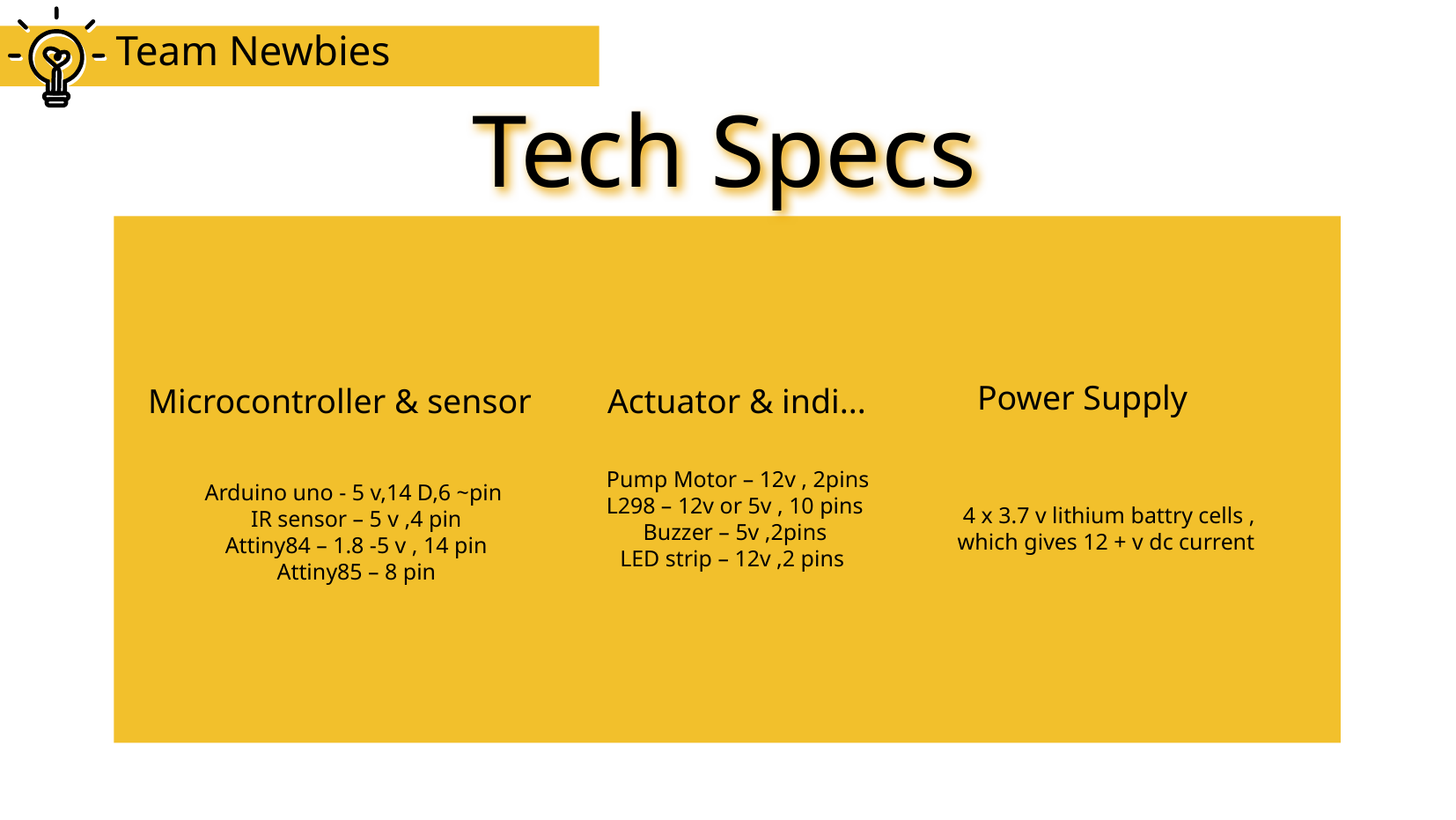

# Team Newbies
Tech Specs
Microcontroller & sensor
Power Supply
Actuator & indi...
4 x 3.7 v lithium battry cells , which gives 12 + v dc current
Arduino uno - 5 v,14 D,6 ~pin
IR sensor – 5 v ,4 pin
Attiny84 – 1.8 -5 v , 14 pin
Attiny85 – 8 pin
Pump Motor – 12v , 2pins
L298 – 12v or 5v , 10 pins
Buzzer – 5v ,2pins
LED strip – 12v ,2 pins